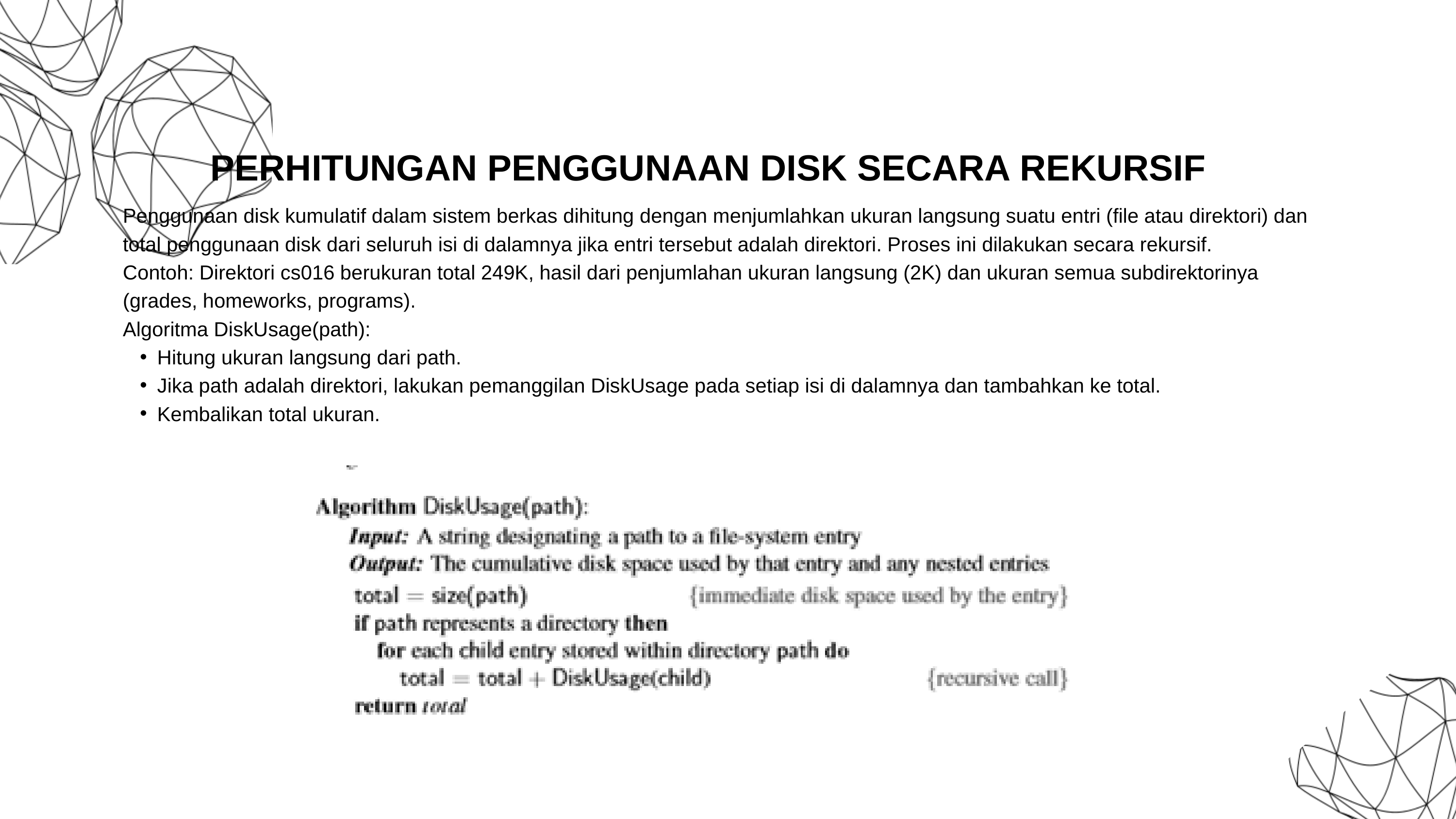

PERHITUNGAN PENGGUNAAN DISK SECARA REKURSIF
Penggunaan disk kumulatif dalam sistem berkas dihitung dengan menjumlahkan ukuran langsung suatu entri (file atau direktori) dan total penggunaan disk dari seluruh isi di dalamnya jika entri tersebut adalah direktori. Proses ini dilakukan secara rekursif.
Contoh: Direktori cs016 berukuran total 249K, hasil dari penjumlahan ukuran langsung (2K) dan ukuran semua subdirektorinya (grades, homeworks, programs).
Algoritma DiskUsage(path):
Hitung ukuran langsung dari path.
Jika path adalah direktori, lakukan pemanggilan DiskUsage pada setiap isi di dalamnya dan tambahkan ke total.
Kembalikan total ukuran.